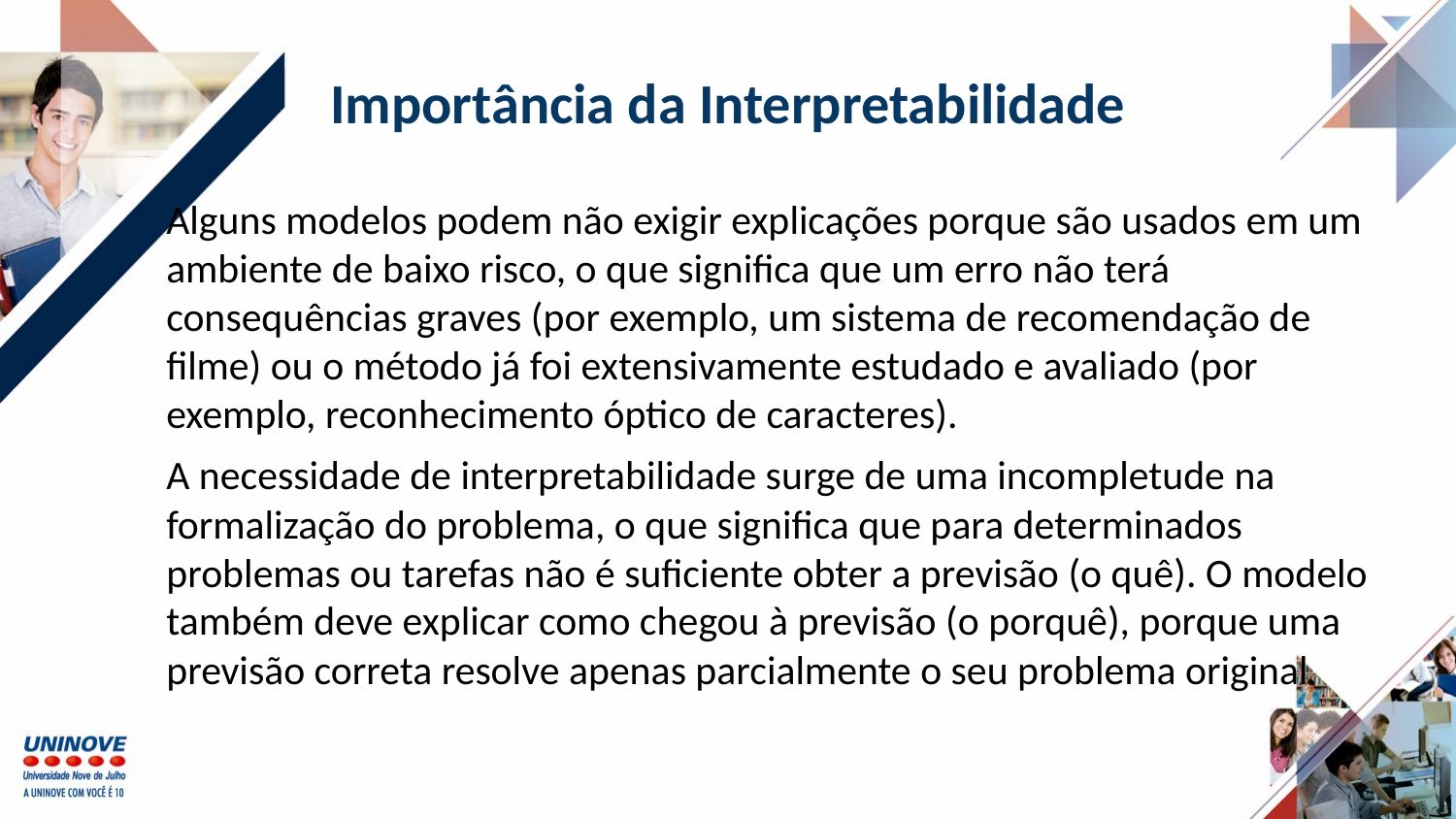

# Importância da Interpretabilidade
Alguns modelos podem não exigir explicações porque são usados ​​em um ambiente de baixo risco, o que significa que um erro não terá consequências graves (por exemplo, um sistema de recomendação de filme) ou o método já foi extensivamente estudado e avaliado (por exemplo, reconhecimento óptico de caracteres).
A necessidade de interpretabilidade surge de uma incompletude na formalização do problema, o que significa que para determinados problemas ou tarefas não é suficiente obter a previsão (o quê). O modelo também deve explicar como chegou à previsão (o porquê), porque uma previsão correta resolve apenas parcialmente o seu problema original